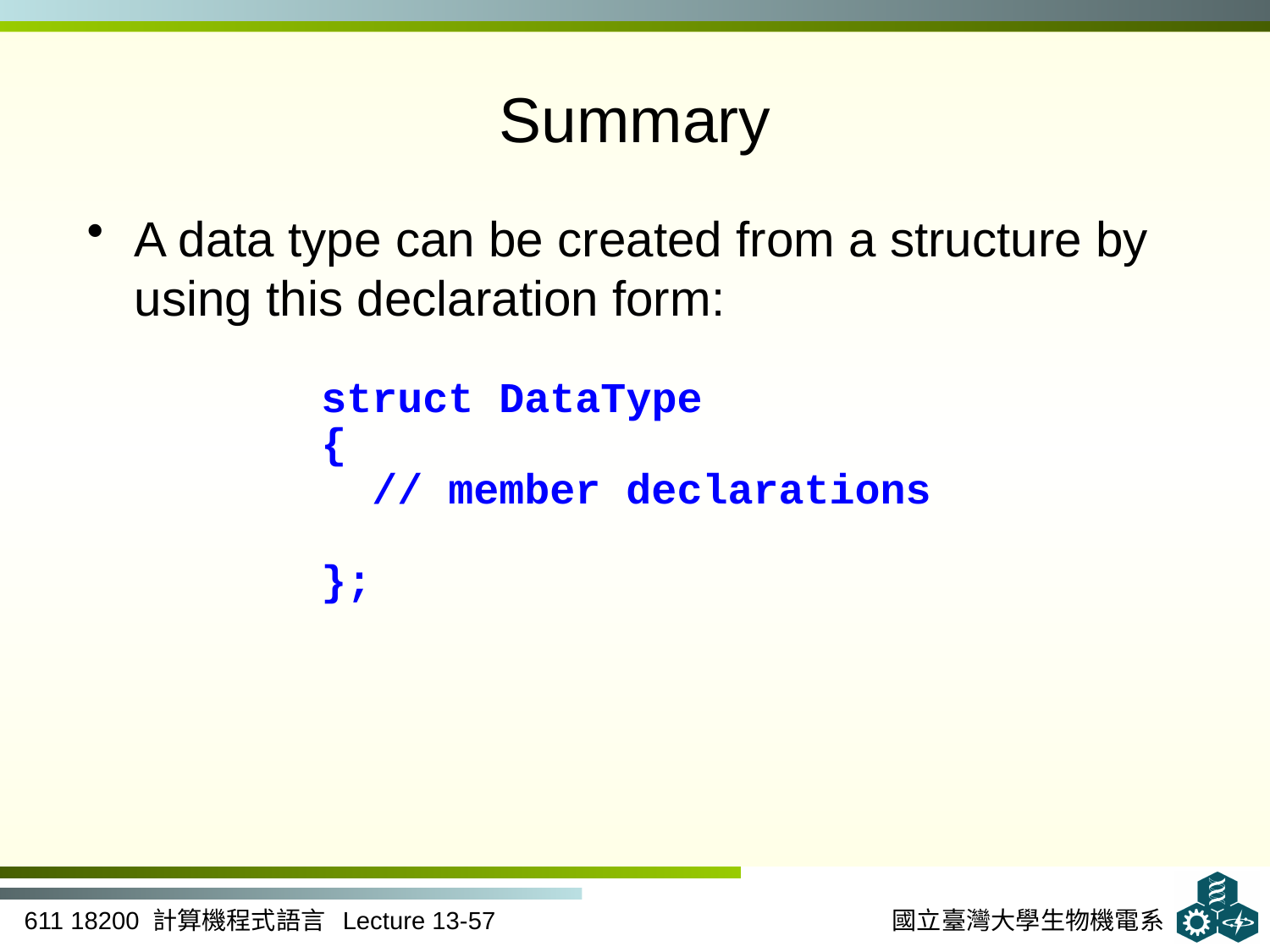

# Summary
A data type can be created from a structure by using this declaration form:

struct DataType
{
  // member declarations
};